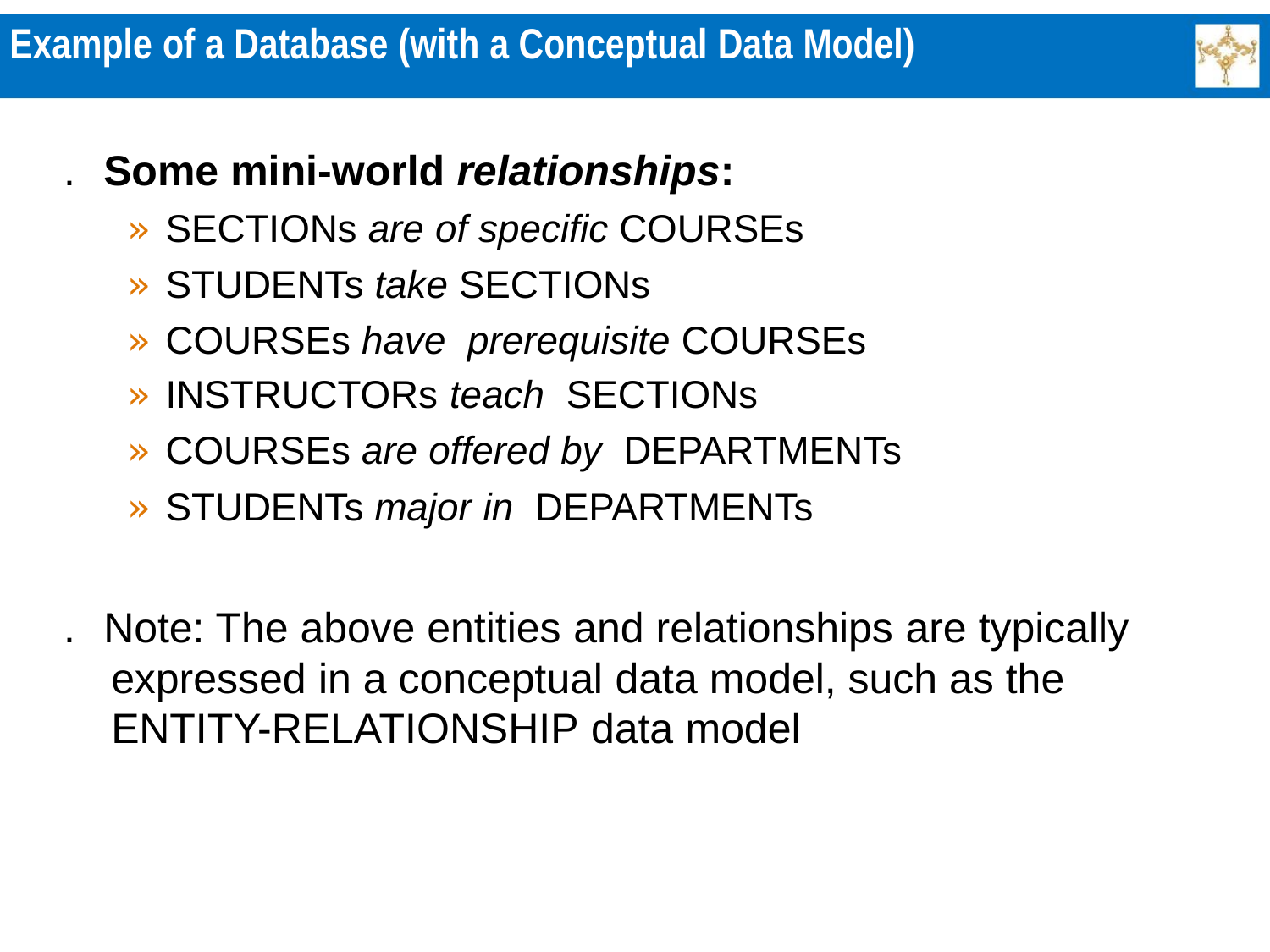

Example of a Database (with a Conceptual Data Model)
. Some mini-world relationships:
» SECTIONs are of specific COURSEs
» STUDENTs take SECTIONs
» COURSEs have prerequisite COURSEs
» INSTRUCTORs teach SECTIONs
» COURSEs are offered by DEPARTMENTs
» STUDENTs major in DEPARTMENTs
. Note: The above entities and relationships are typically
expressed in a conceptual data model, such as the
ENTITY-RELATIONSHIP data model